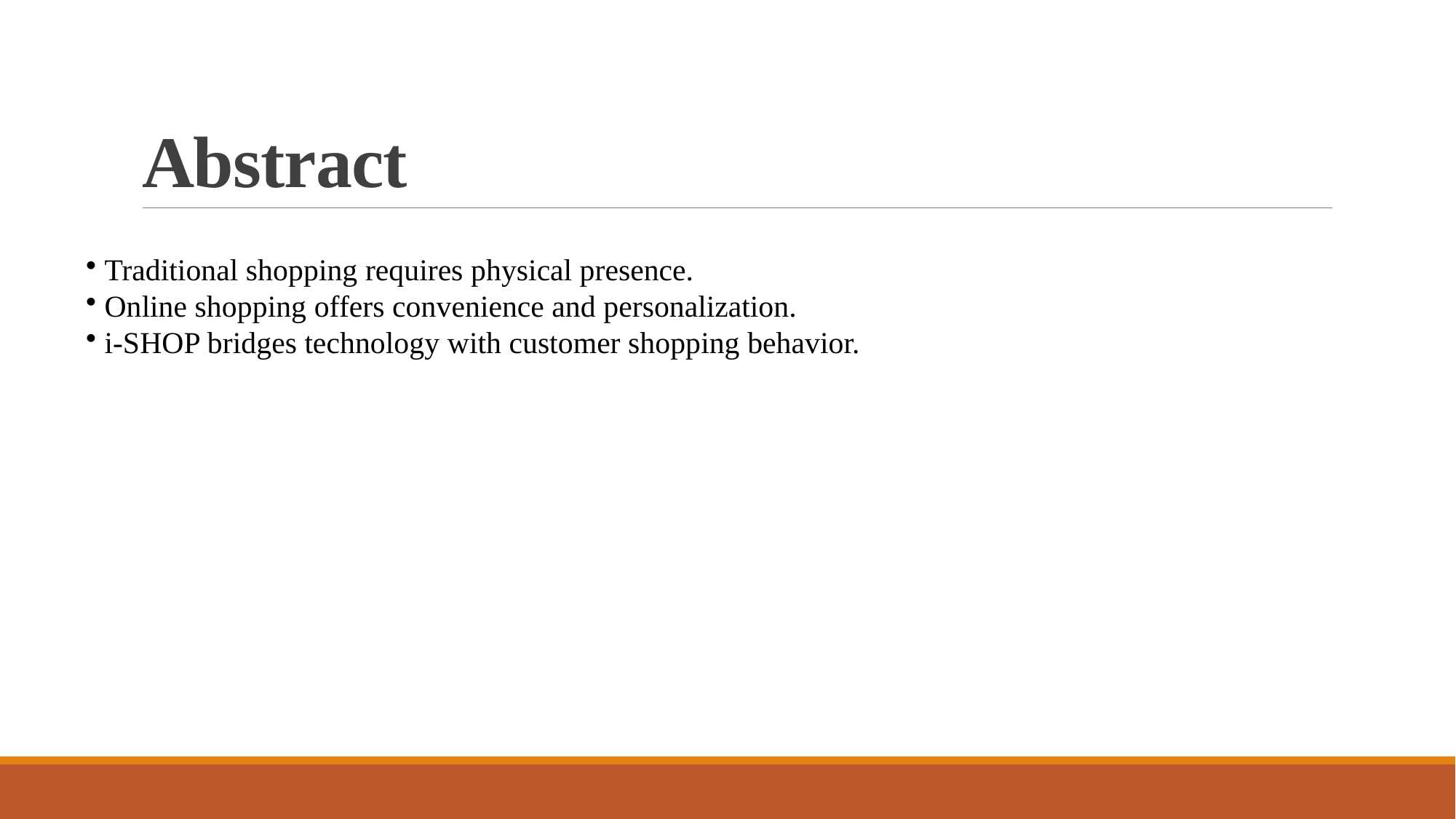

# Abstract
 Traditional shopping requires physical presence.
 Online shopping offers convenience and personalization.
 i-SHOP bridges technology with customer shopping behavior.